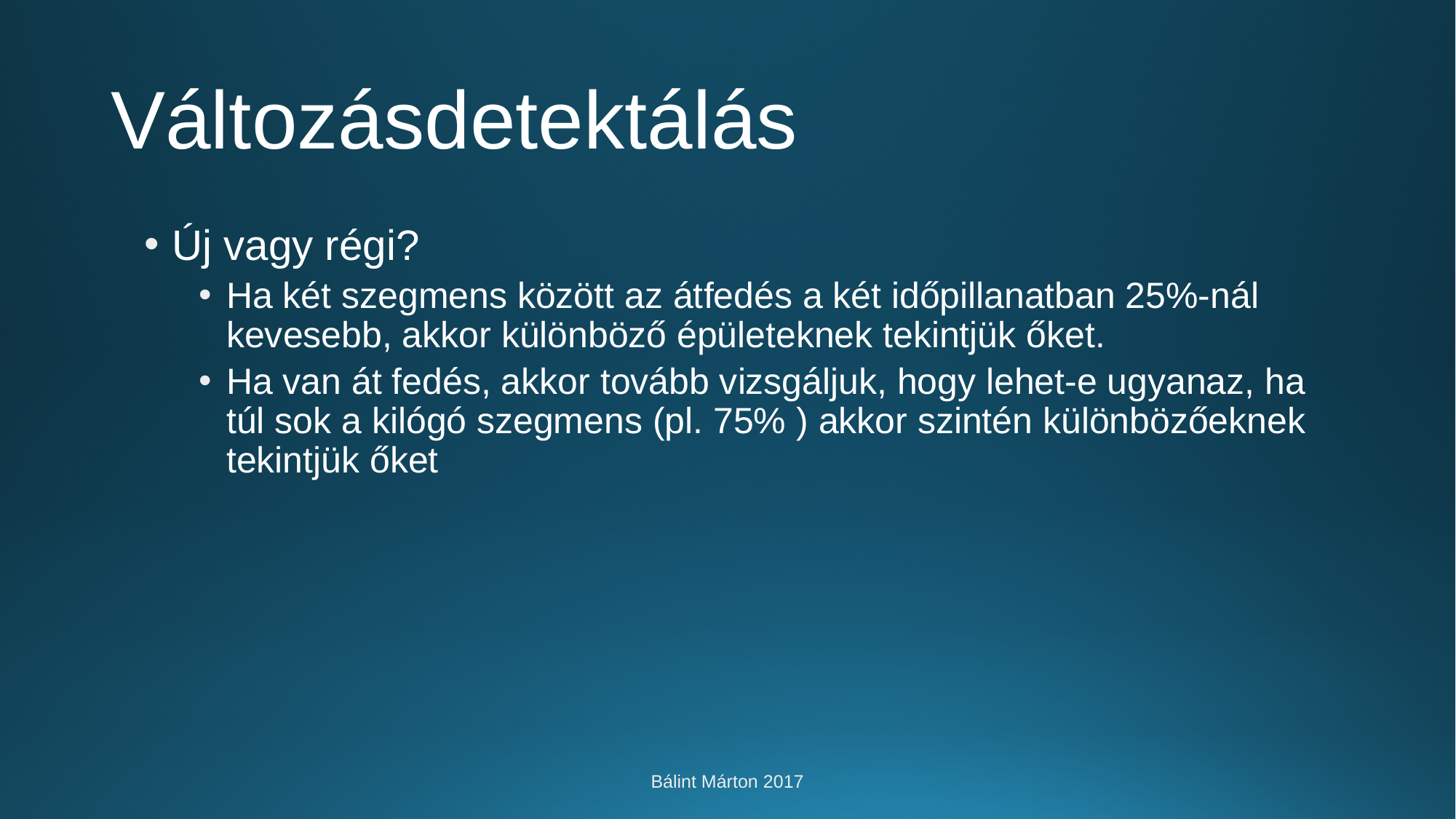

# Változásdetektálás
Új vagy régi?
Ha két szegmens között az átfedés a két időpillanatban 25%-nál kevesebb, akkor különböző épületeknek tekintjük őket.
Ha van át fedés, akkor tovább vizsgáljuk, hogy lehet-e ugyanaz, ha túl sok a kilógó szegmens (pl. 75% ) akkor szintén különbözőeknek tekintjük őket
Bálint Márton 2017